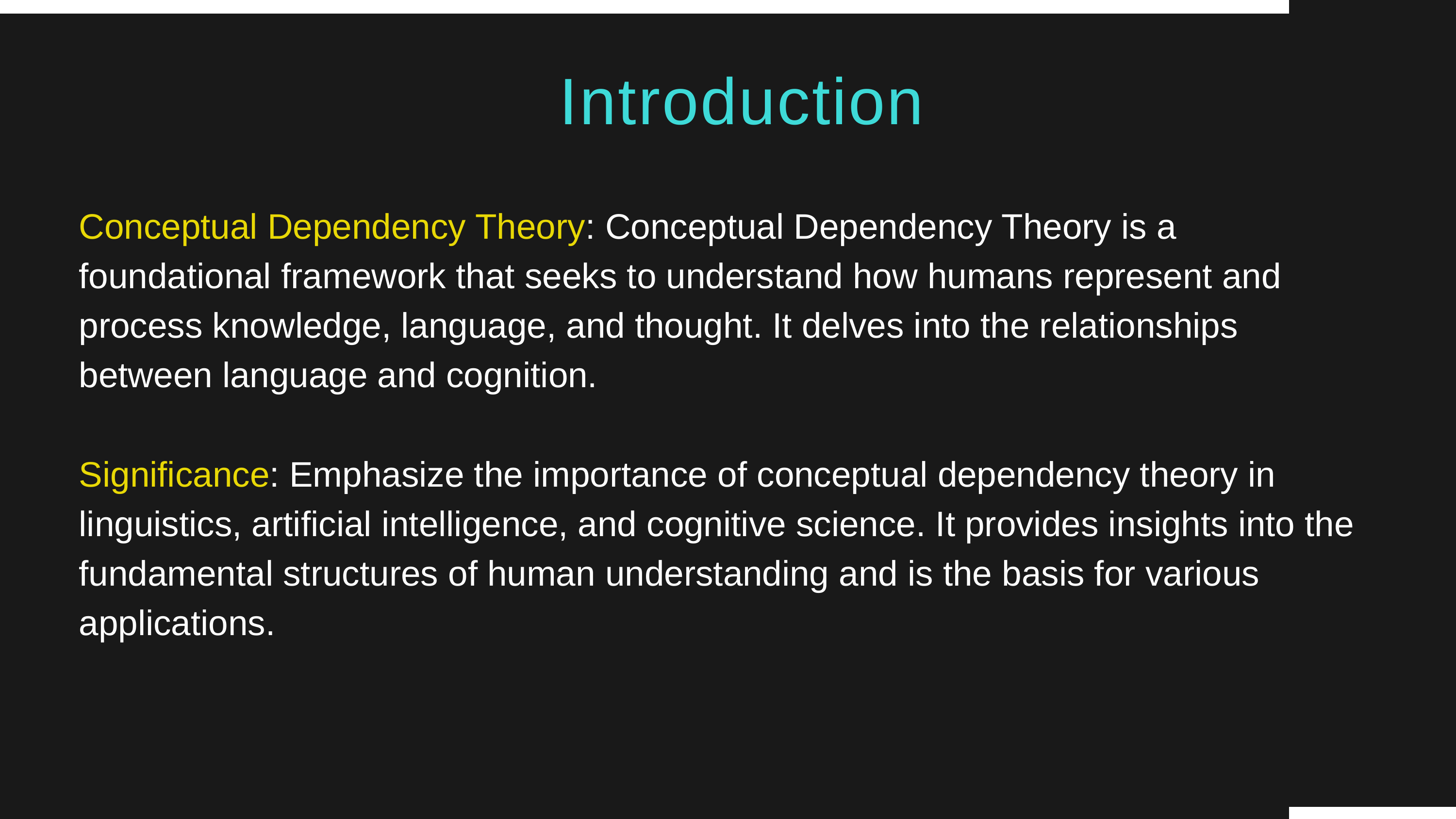

Introduction
Conceptual Dependency Theory: Conceptual Dependency Theory is a foundational framework that seeks to understand how humans represent and process knowledge, language, and thought. It delves into the relationships between language and cognition.

Significance: Emphasize the importance of conceptual dependency theory in linguistics, artificial intelligence, and cognitive science. It provides insights into the fundamental structures of human understanding and is the basis for various applications.